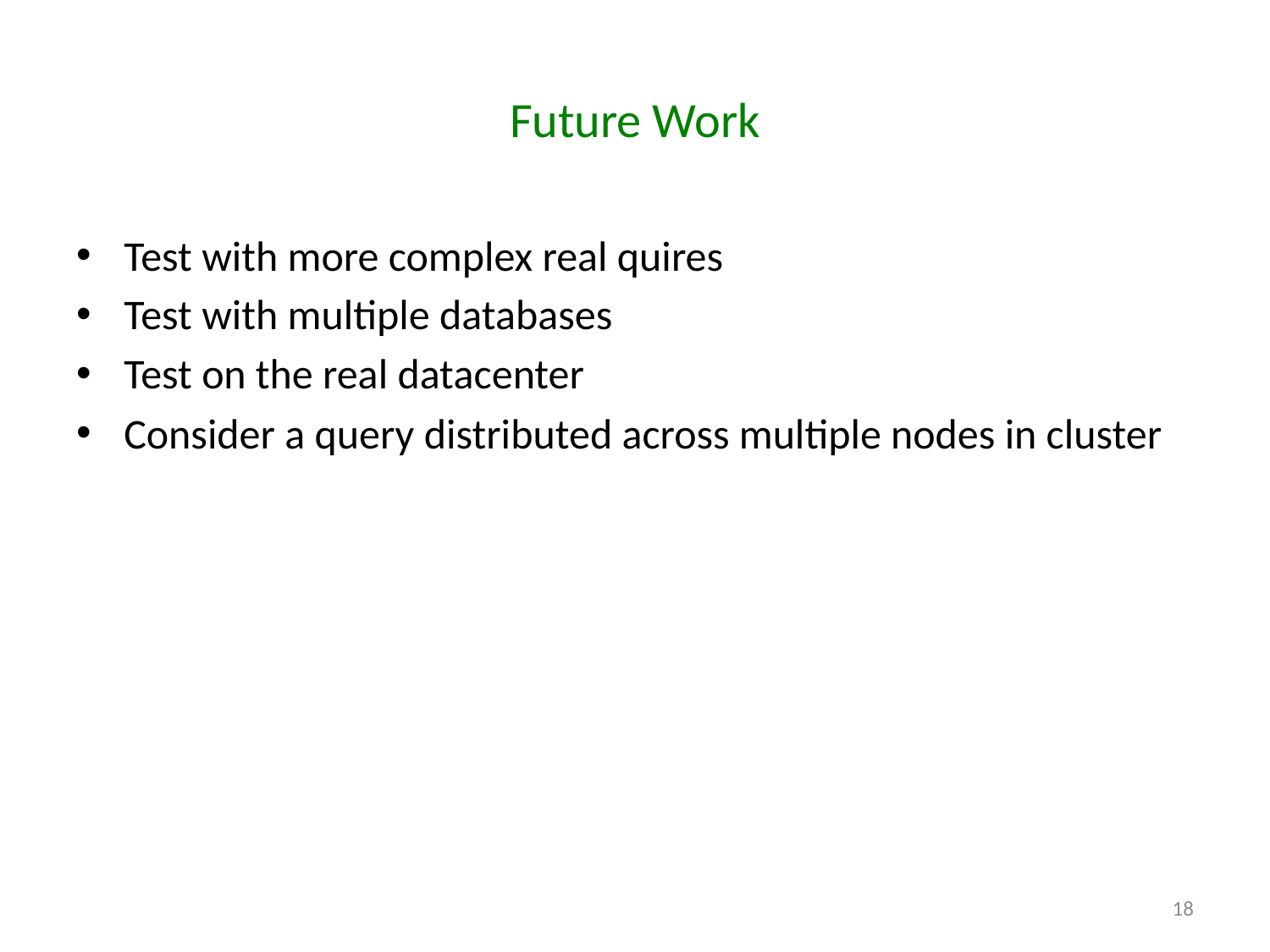

# Future Work
Test with more complex real quires
Test with multiple databases
Test on the real datacenter
Consider a query distributed across multiple nodes in cluster
18